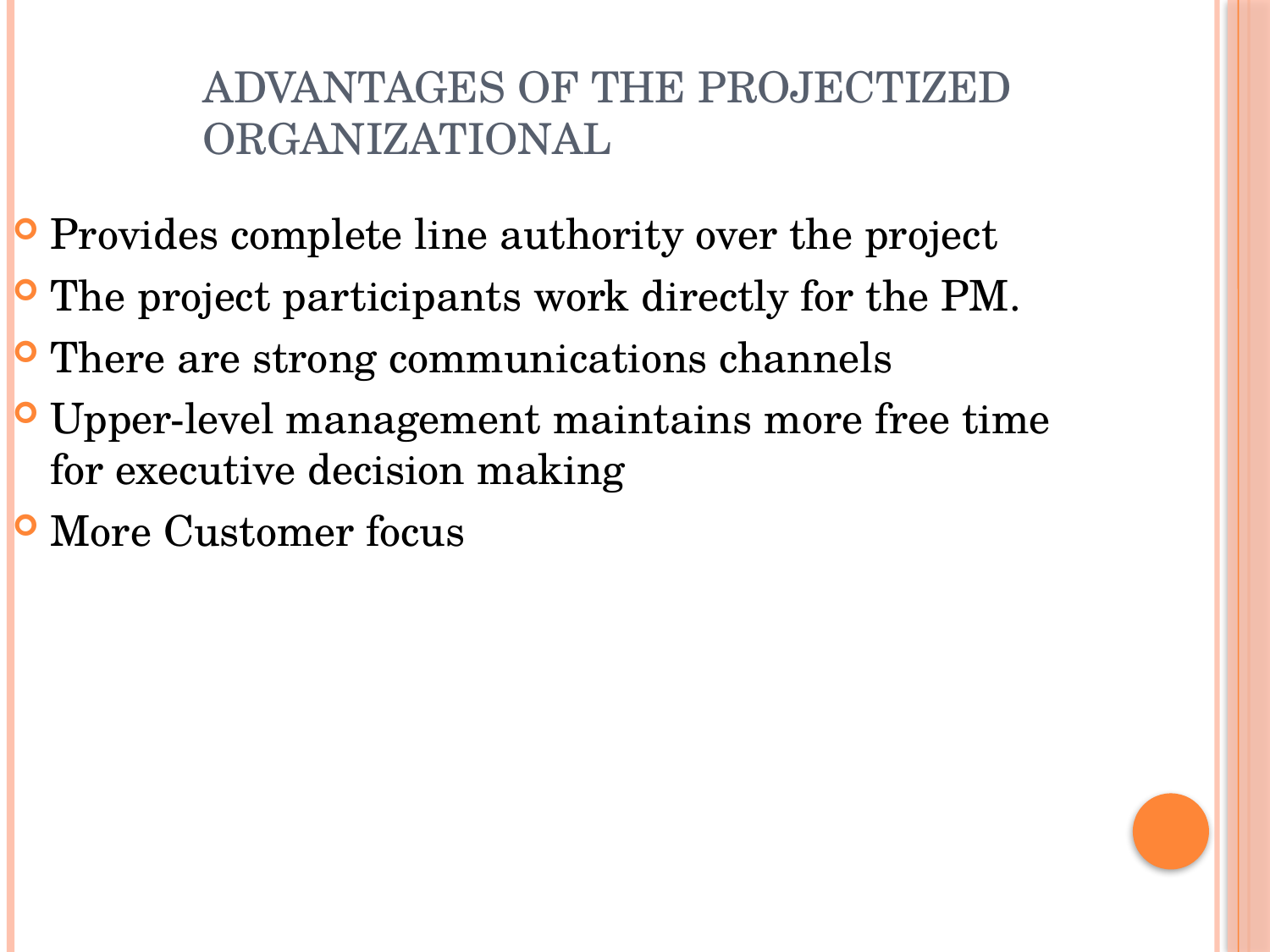

Advantages of the Projectized Organizational
Provides complete line authority over the project
The project participants work directly for the PM.
There are strong communications channels
Upper-level management maintains more free time for executive decision making
More Customer focus